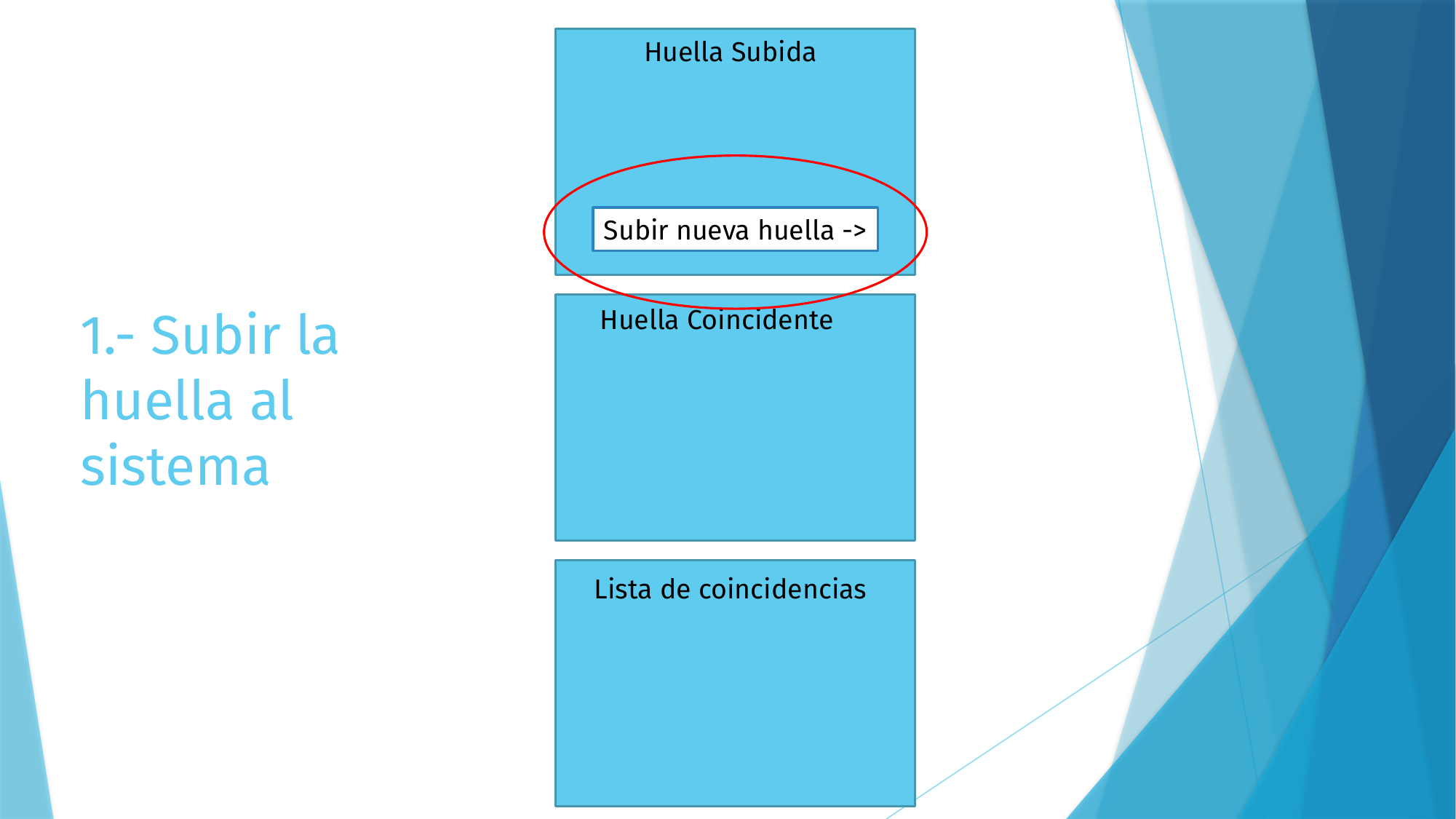

Huella Subida

Subir nueva huella ->
# 1.- Subir la huella al sistema

Huella Coincidente

Lista de coincidencias